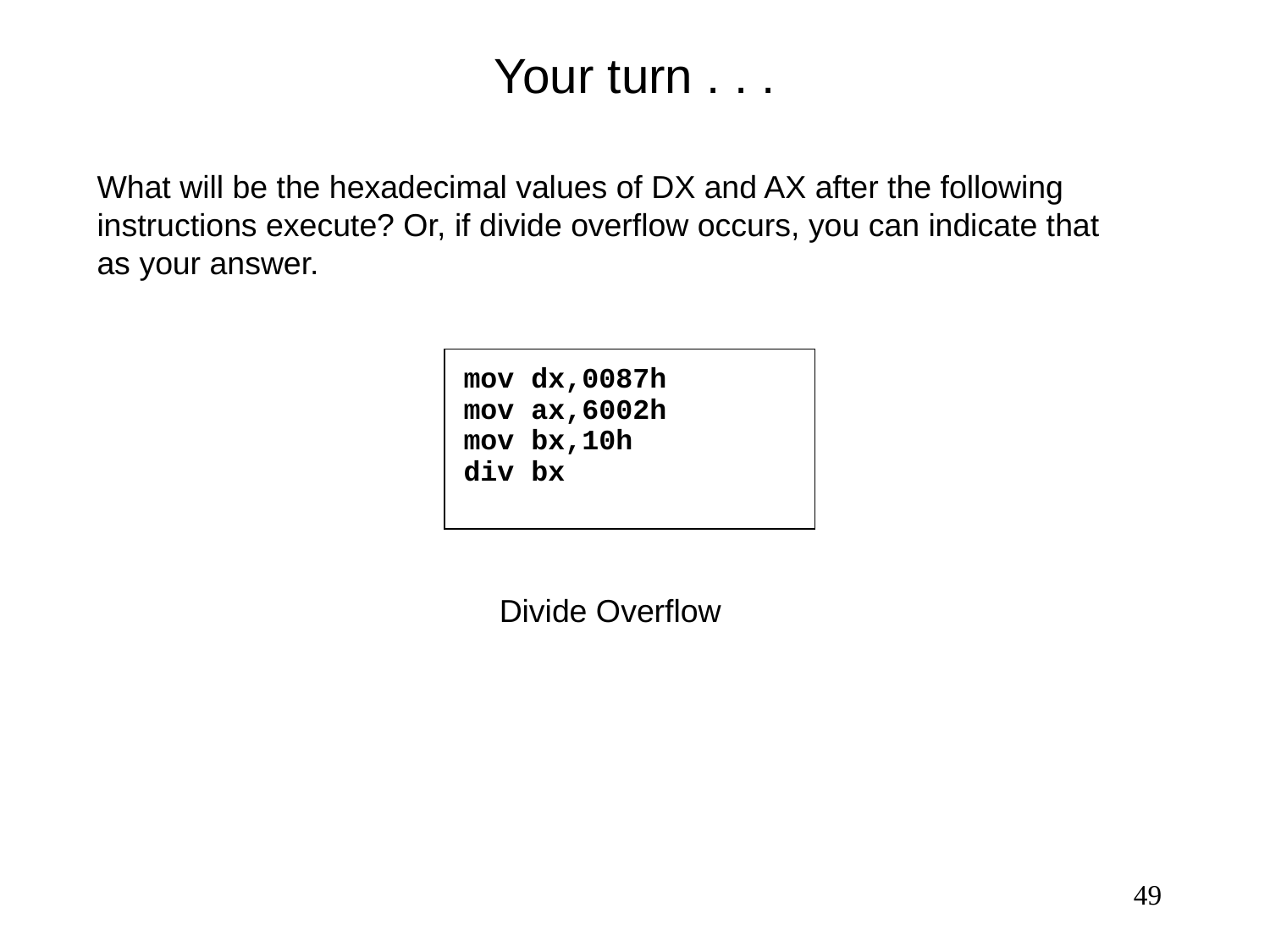

# Your turn . . .
What will be the hexadecimal values of DX and AX after the following instructions execute? Or, if divide overflow occurs, you can indicate that as your answer.
mov dx,0087h
mov ax,6002h
mov bx,10h
div bx
Divide Overflow
49